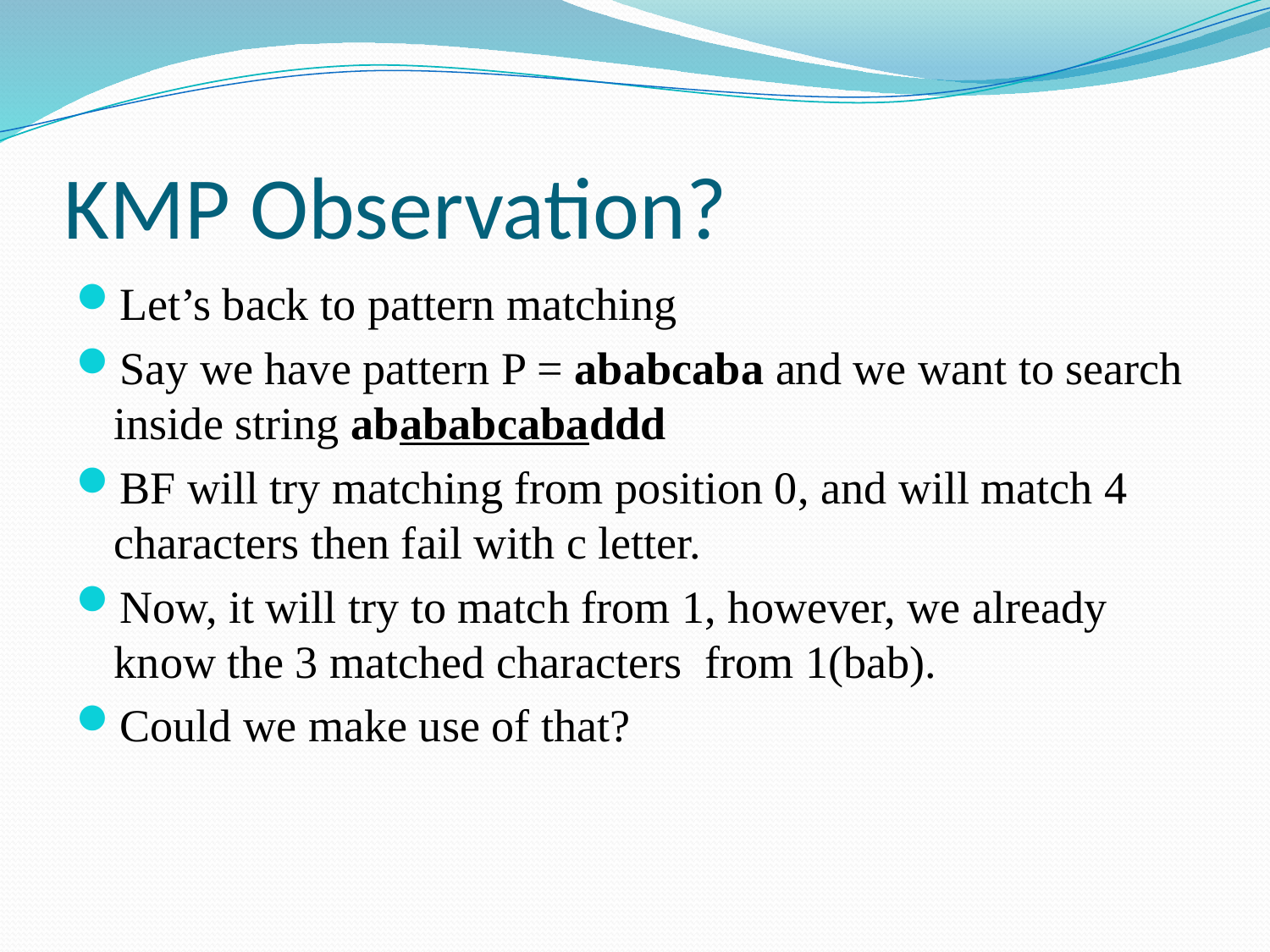

# KMP Observation?
Let’s back to pattern matching
Say we have pattern P = ababcaba and we want to search inside string abababcabaddd
BF will try matching from position 0, and will match 4 characters then fail with c letter.
Now, it will try to match from 1, however, we already know the 3 matched characters  from 1(bab).
Could we make use of that?